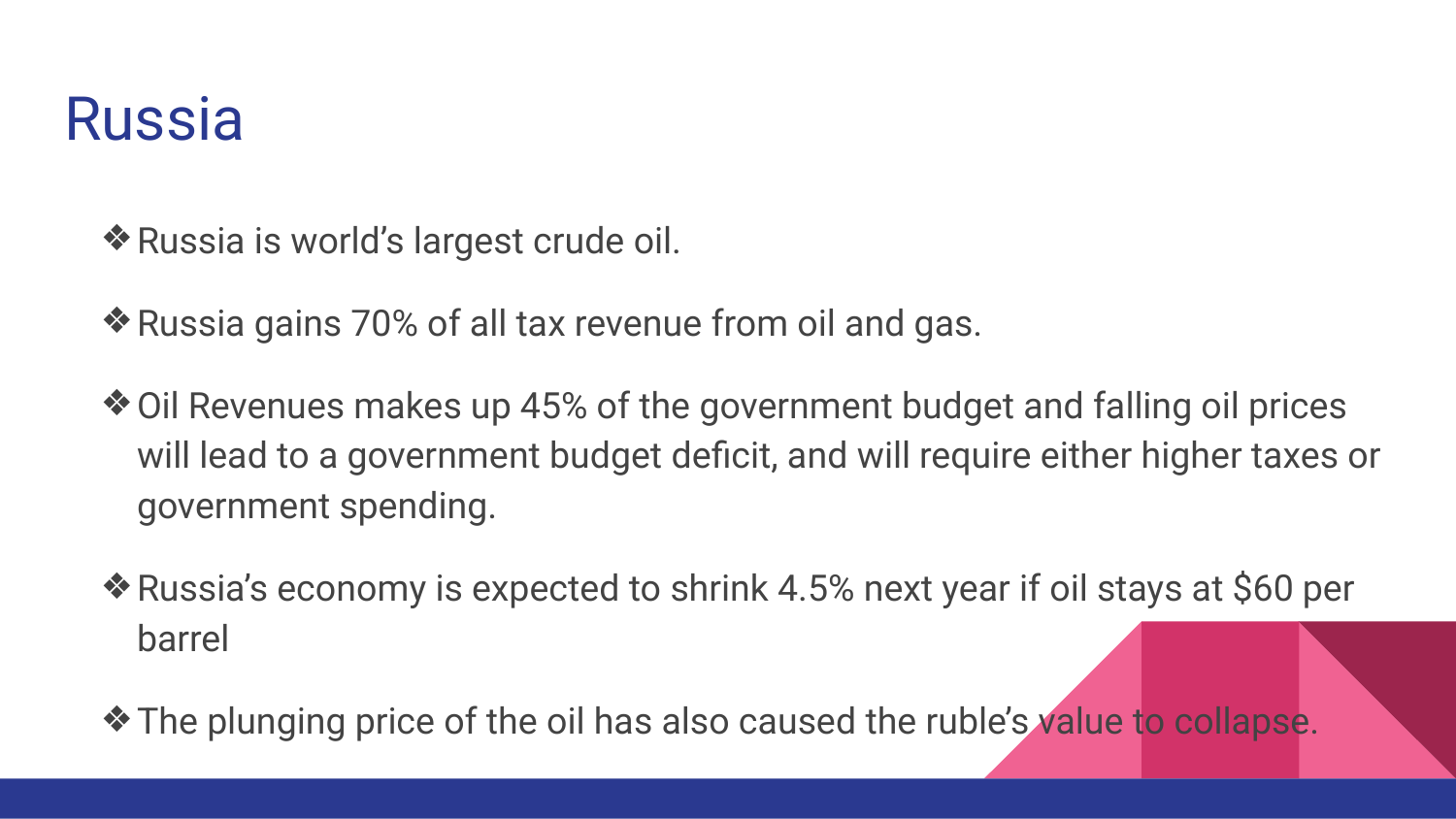

# Russia
Russia is world’s largest crude oil.
Russia gains 70% of all tax revenue from oil and gas.
Oil Revenues makes up 45% of the government budget and falling oil prices will lead to a government budget deficit, and will require either higher taxes or government spending.
Russia’s economy is expected to shrink 4.5% next year if oil stays at $60 per barrel
The plunging price of the oil has also caused the ruble’s value to collapse.